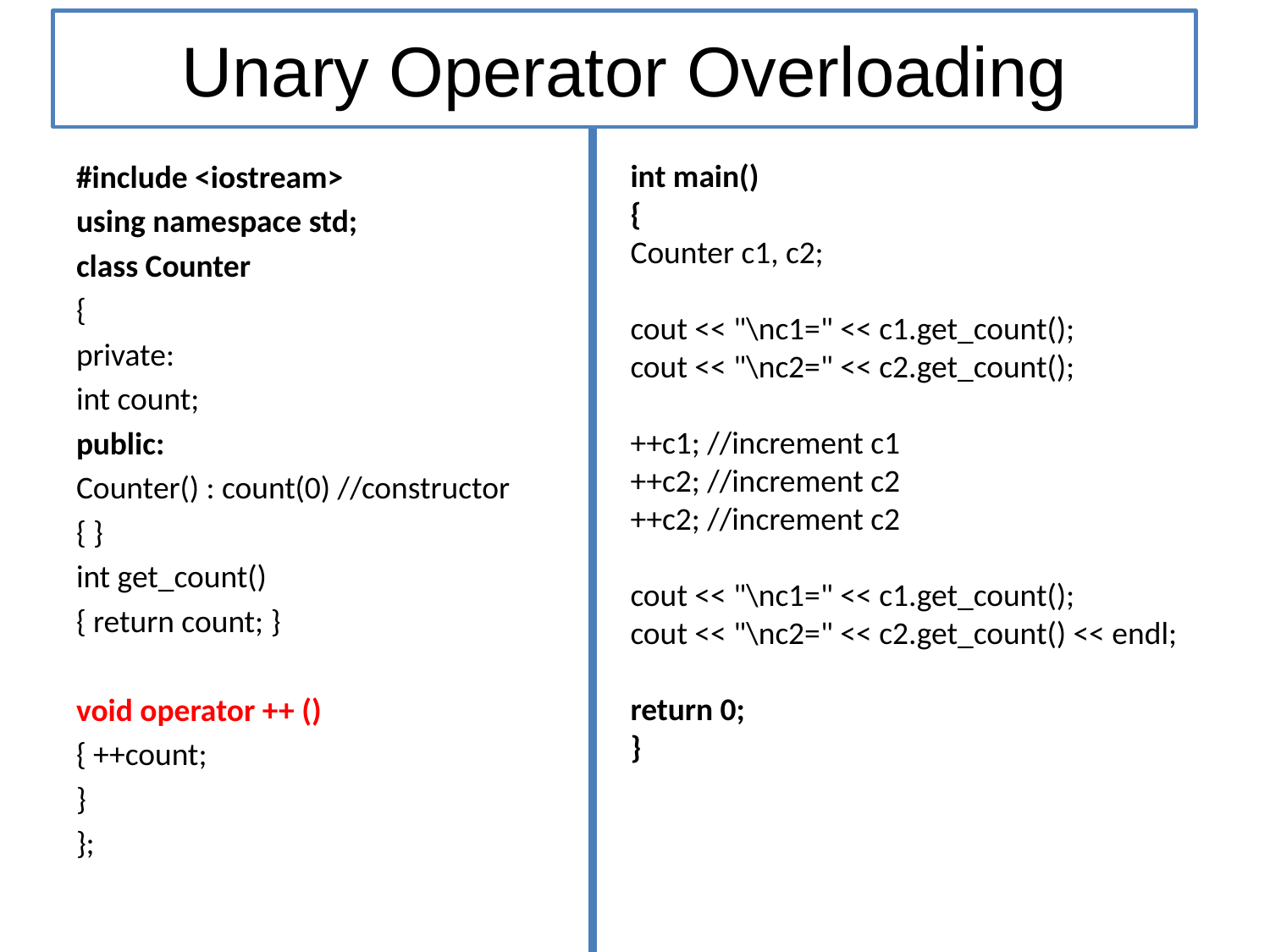

# Unary Operator Overloading
#include <iostream>
using namespace std;
class Counter
{
private:
int count;
public:
Counter() : count(0) //constructor
{ }
int get_count()
{ return count; }

void operator ++ ()
{ ++count;
}
};
int main()
{
Counter c1, c2;

cout << "\nc1=" << c1.get_count();
cout << "\nc2=" << c2.get_count();

++c1; //increment c1
++c2; //increment c2
++c2; //increment c2

cout << "\nc1=" << c1.get_count();
cout << "\nc2=" << c2.get_count() << endl;

return 0;
}